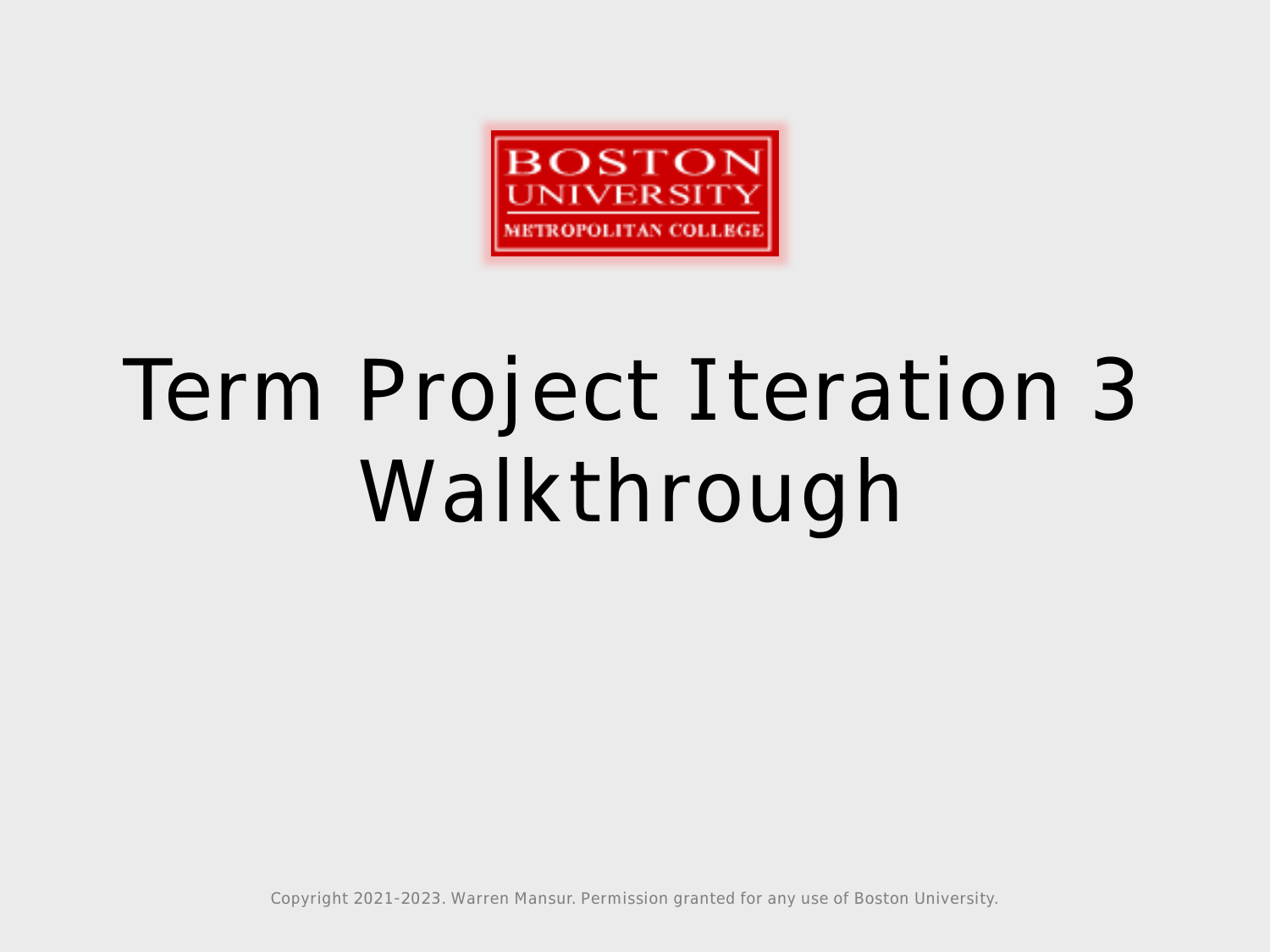

# Term Project Iteration 3 Walkthrough

Copyright 2021-2023. Warren Mansur. Permission granted for any use of Boston University.